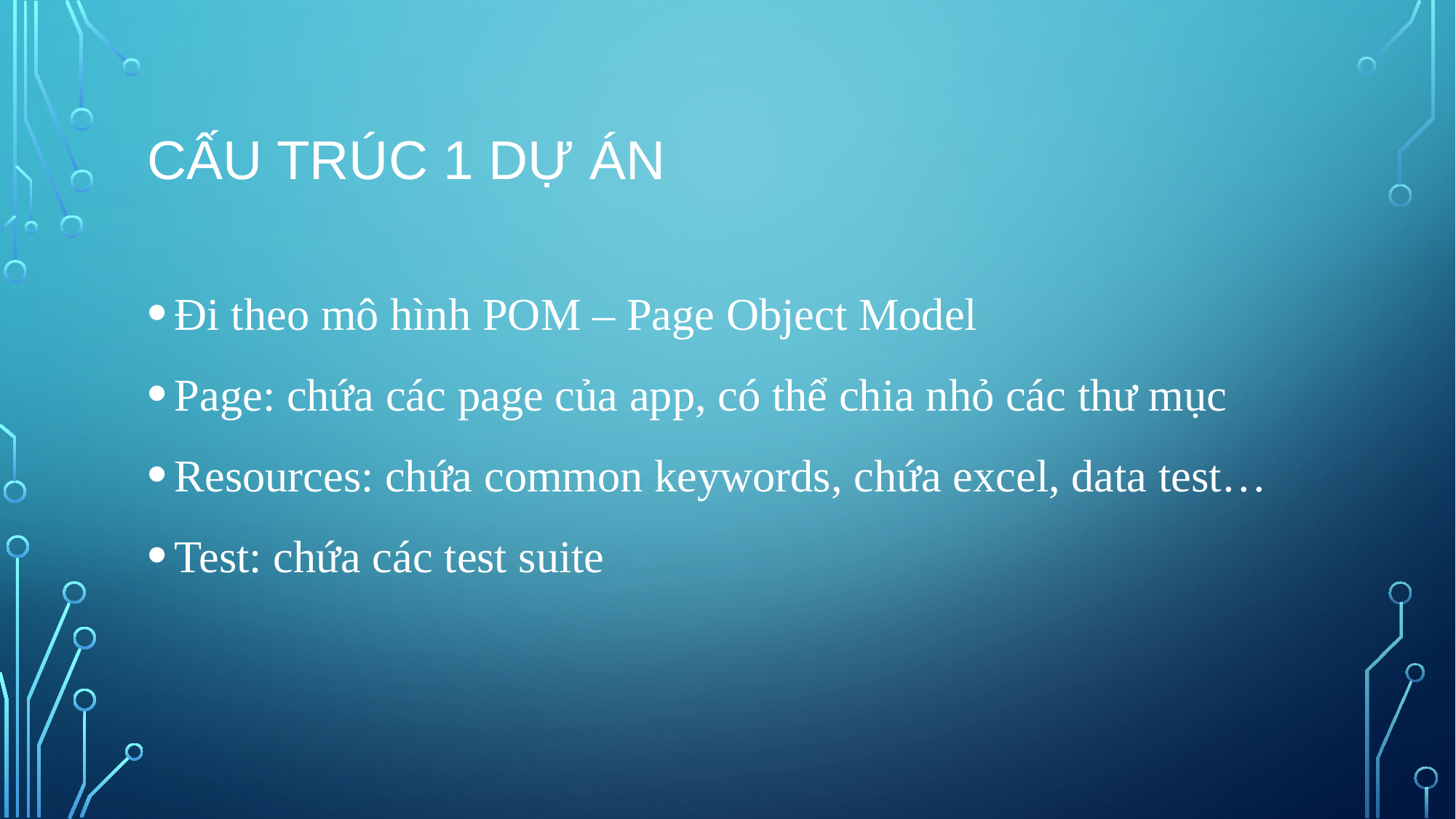

# Cấu trúc 1 dự án
Đi theo mô hình POM – Page Object Model
Page: chứa các page của app, có thể chia nhỏ các thư mục
Resources: chứa common keywords, chứa excel, data test…
Test: chứa các test suite